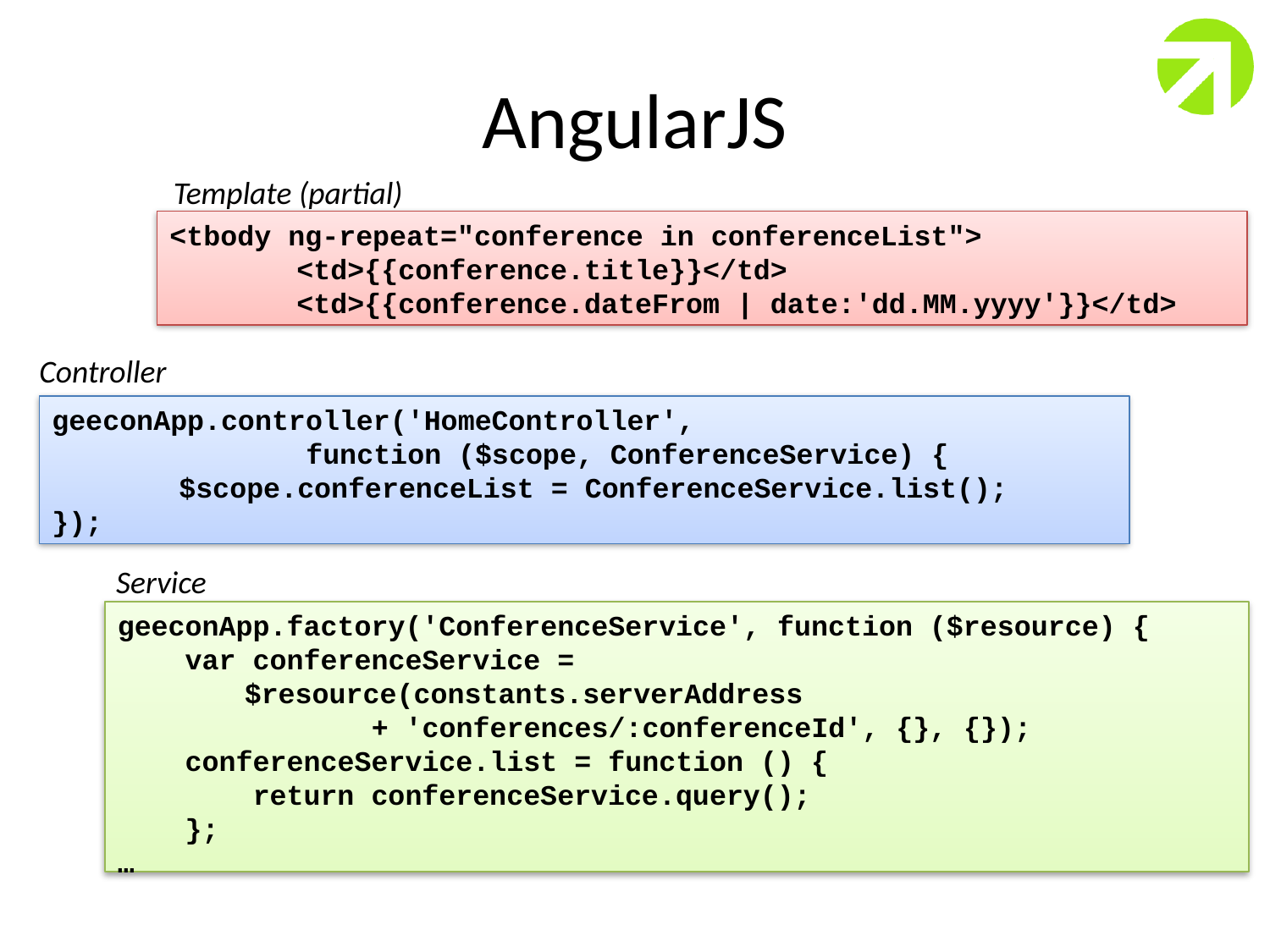

# AngularJS
Template (partial)
<tbody ng-repeat="conference in conferenceList">
	<td>{{conference.title}}</td>
	<td>{{conference.dateFrom | date:'dd.MM.yyyy'}}</td>
Controller
geeconApp.controller('HomeController',
		function ($scope, ConferenceService) {
	$scope.conferenceList = ConferenceService.list();
});
Service
geeconApp.factory('ConferenceService', function ($resource) {
    var conferenceService =
	$resource(constants.serverAddress
		+ 'conferences/:conferenceId', {}, {});
    conferenceService.list = function () {
        return conferenceService.query();
    };
…